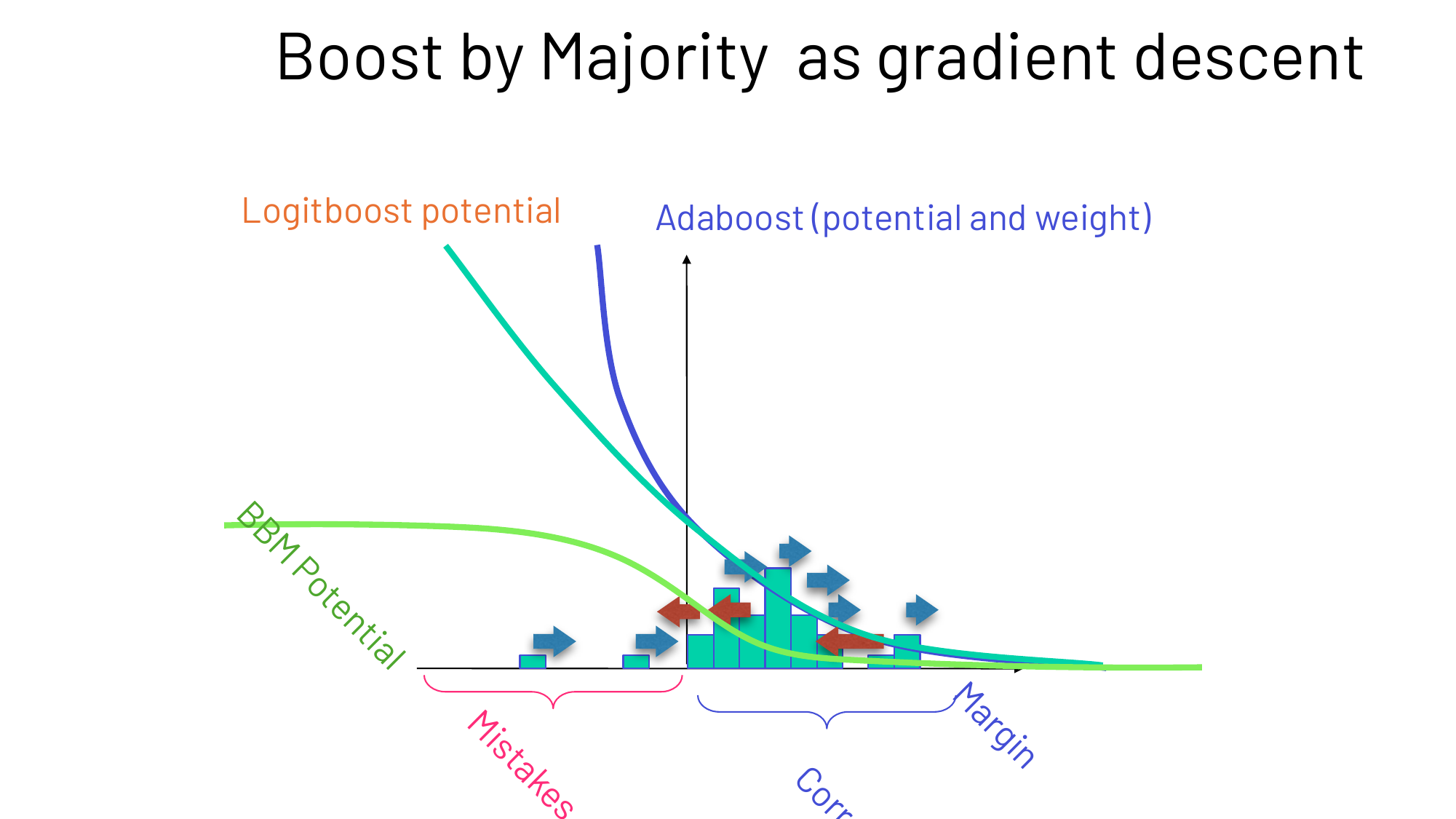

# Boost by Majority  as gradient descent
Logitboost potential

Adaboost (potential and weight)

Margin
Mistakes
Correct

BBM Potential